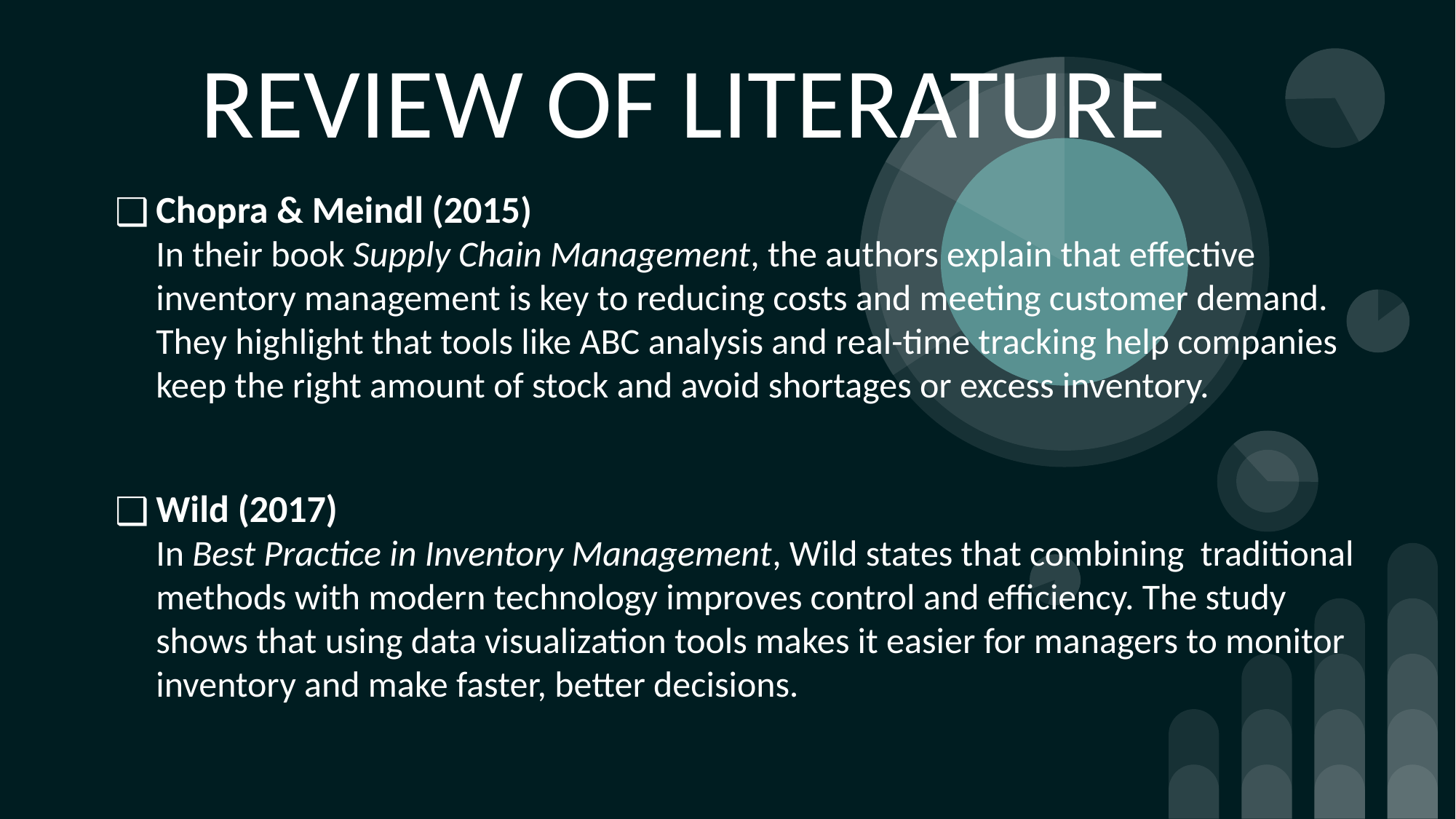

REVIEW OF LITERATURE
Chopra & Meindl (2015)
In their book Supply Chain Management, the authors explain that effective inventory management is key to reducing costs and meeting customer demand. They highlight that tools like ABC analysis and real-time tracking help companies keep the right amount of stock and avoid shortages or excess inventory.
Wild (2017)
In Best Practice in Inventory Management, Wild states that combining  traditional methods with modern technology improves control and efficiency. The study shows that using data visualization tools makes it easier for managers to monitor inventory and make faster, better decisions.